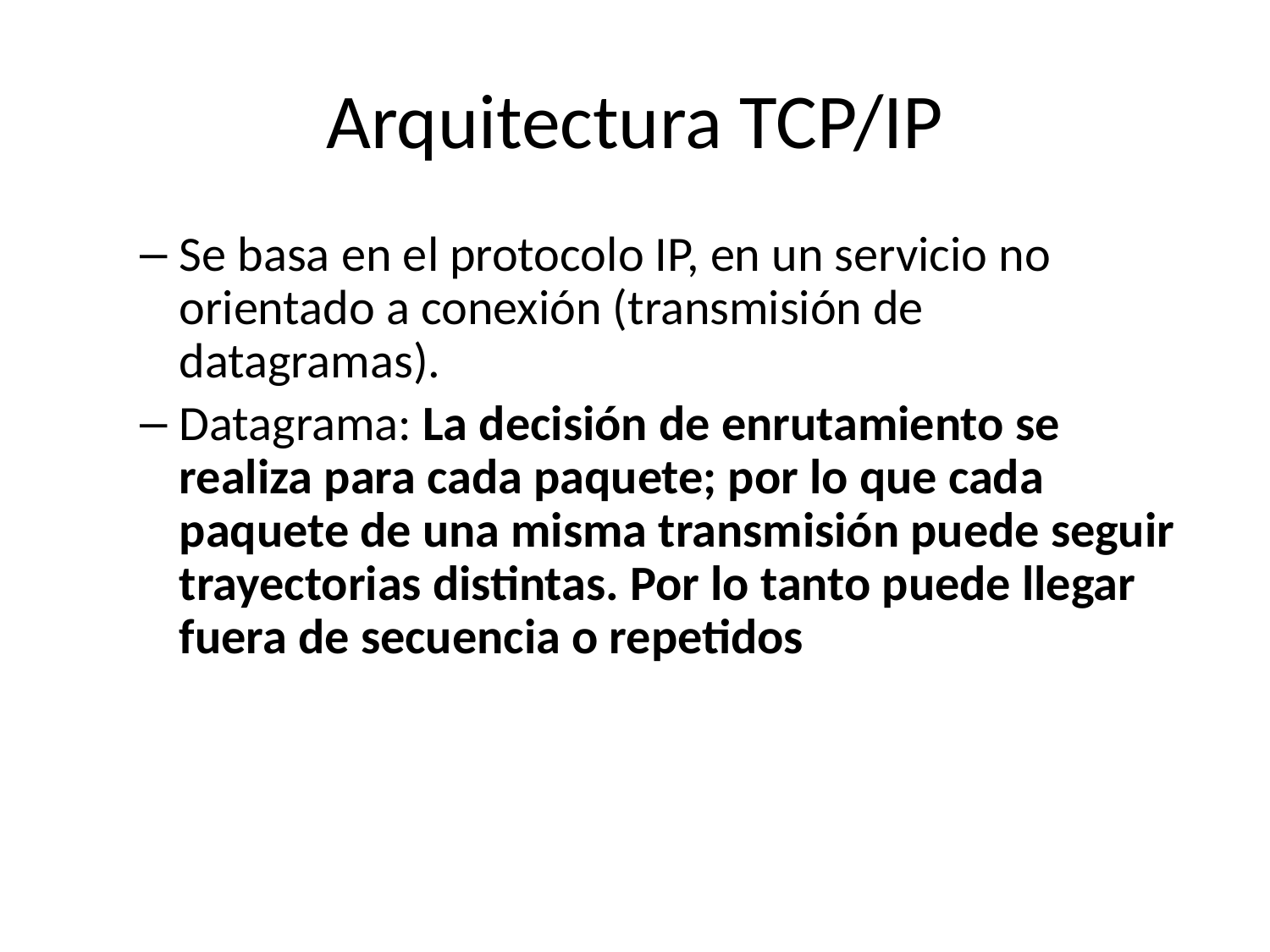

# Arquitectura TCP/IP
Se basa en el protocolo IP, en un servicio no orientado a conexión (transmisión de datagramas).
Datagrama: La decisión de enrutamiento se realiza para cada paquete; por lo que cada paquete de una misma transmisión puede seguir trayectorias distintas. Por lo tanto puede llegar fuera de secuencia o repetidos